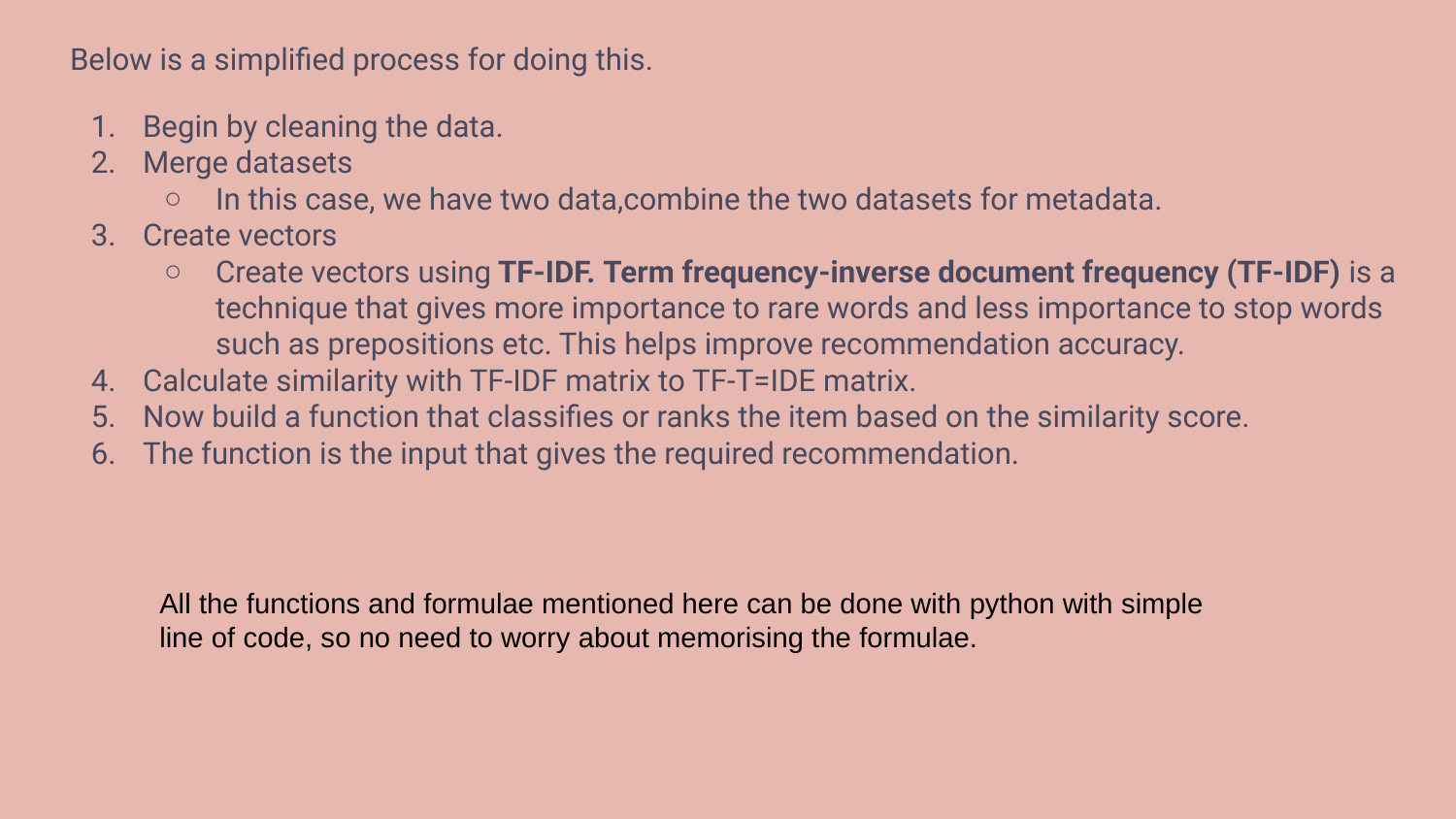

Below is a simplified process for doing this.
Begin by cleaning the data.
Merge datasets
In this case, we have two data,combine the two datasets for metadata.
Create vectors
Create vectors using TF-IDF. Term frequency-inverse document frequency (TF-IDF) is a technique that gives more importance to rare words and less importance to stop words such as prepositions etc. This helps improve recommendation accuracy.
Calculate similarity with TF-IDF matrix to TF-T=IDE matrix.
Now build a function that classifies or ranks the item based on the similarity score.
The function is the input that gives the required recommendation.

All the functions and formulae mentioned here can be done with python with simple line of code, so no need to worry about memorising the formulae.